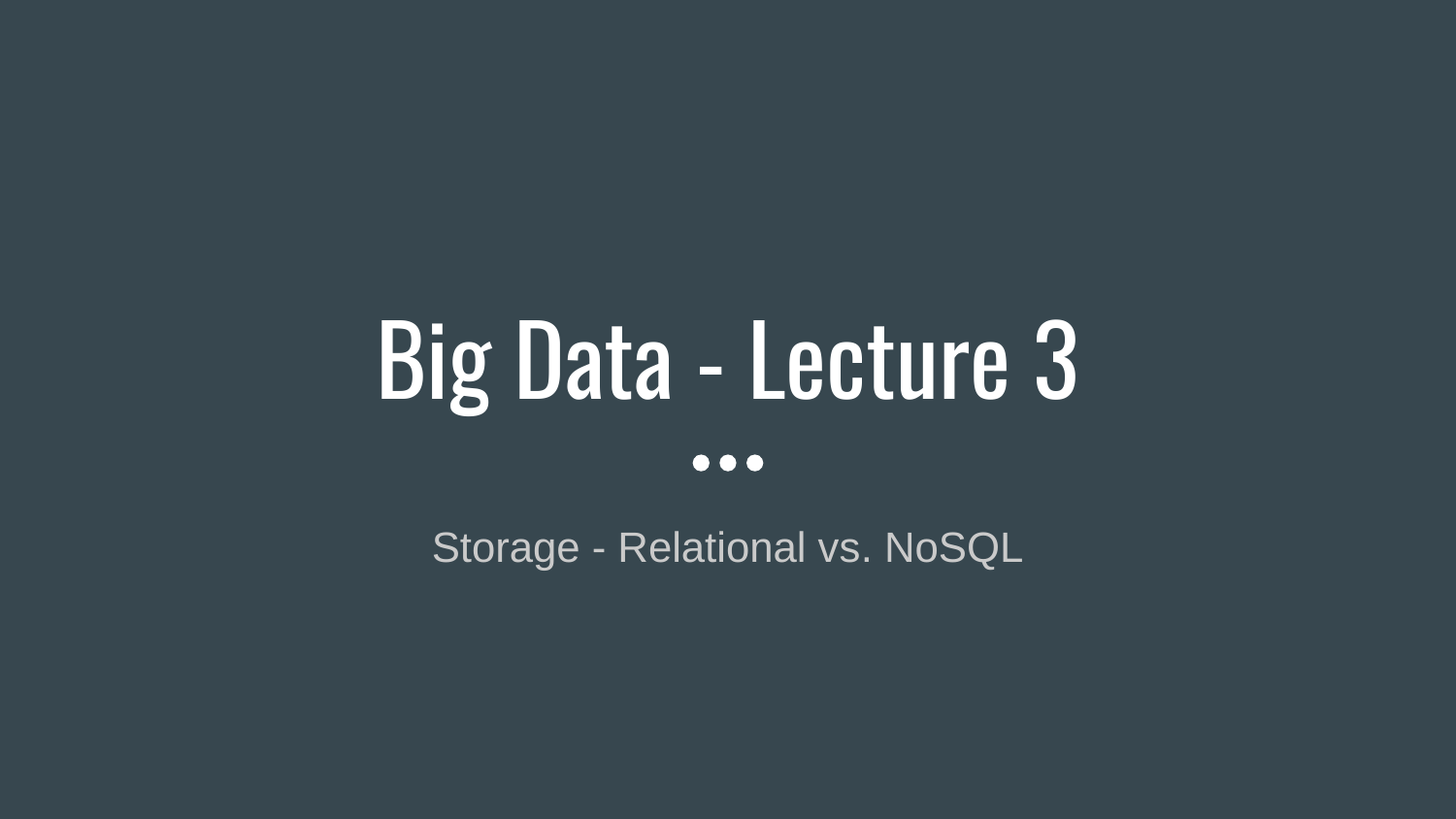

# Big Data - Lecture 3
Storage - Relational vs. NoSQL